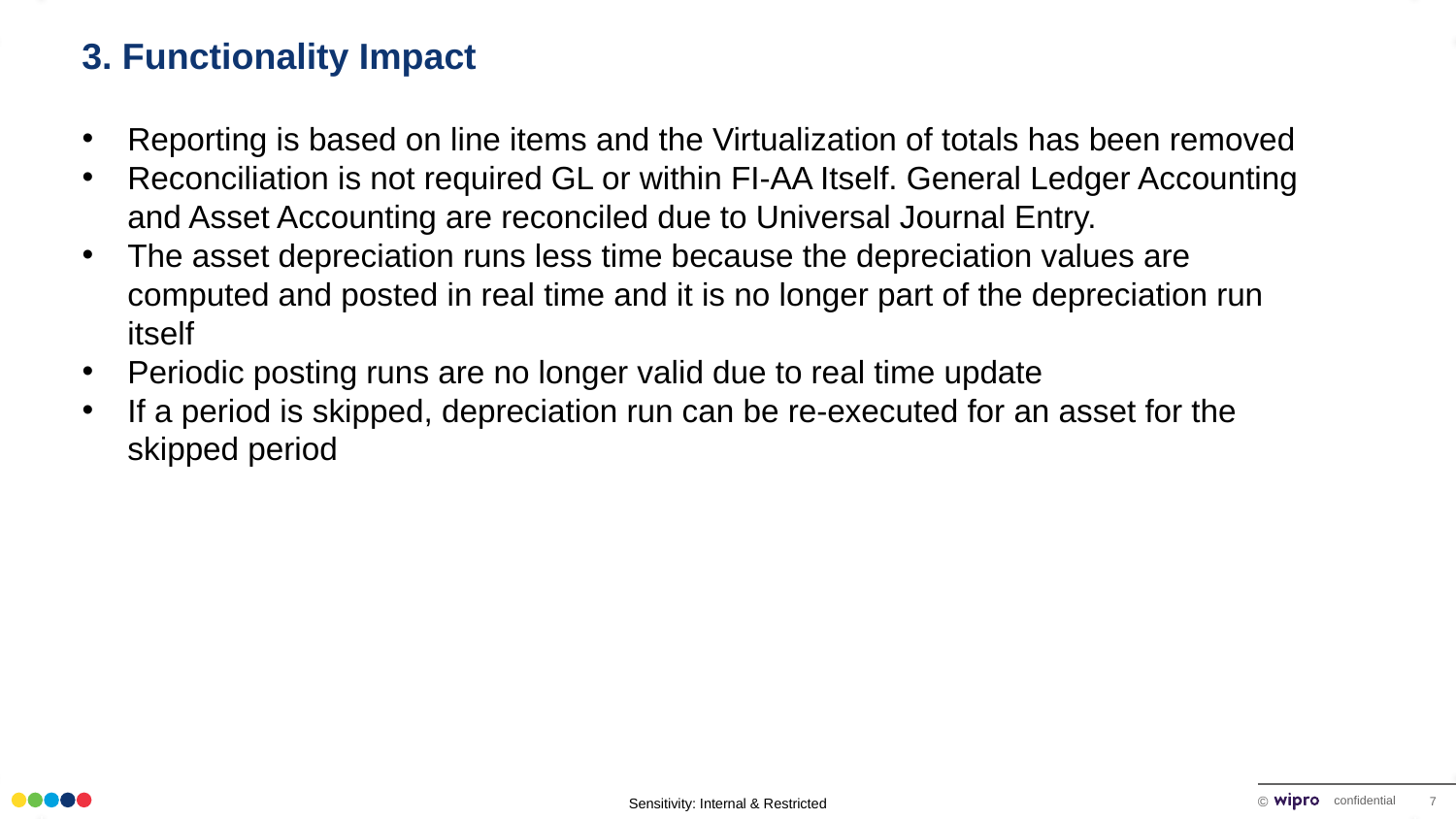

3. Functionality Impact
Reporting is based on line items and the Virtualization of totals has been removed
Reconciliation is not required GL or within FI-AA Itself. General Ledger Accounting and Asset Accounting are reconciled due to Universal Journal Entry.
The asset depreciation runs less time because the depreciation values are computed and posted in real time and it is no longer part of the depreciation run itself
Periodic posting runs are no longer valid due to real time update
If a period is skipped, depreciation run can be re-executed for an asset for the skipped period